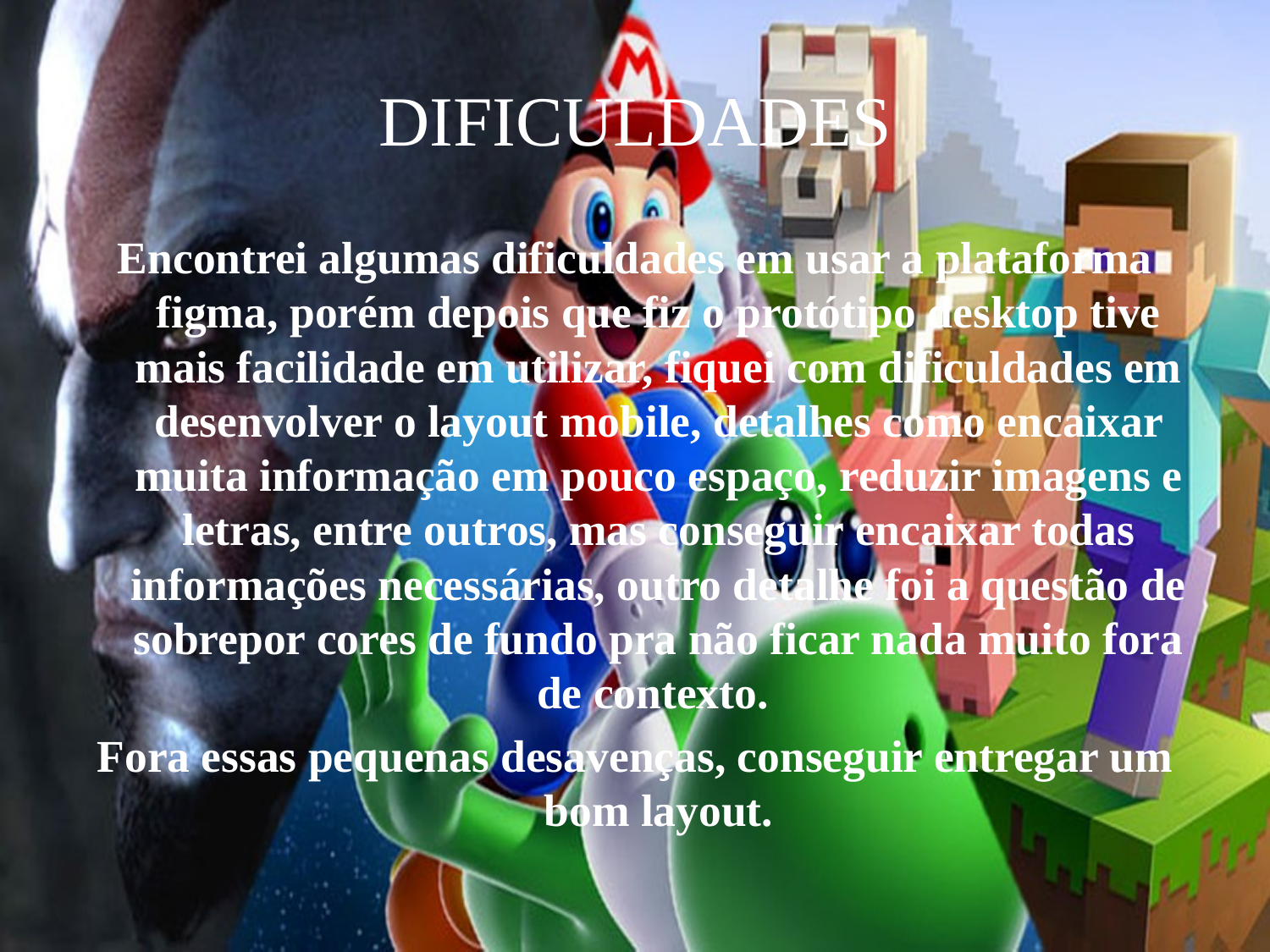

# DIFICULDADES
Encontrei algumas dificuldades em usar a plataforma figma, porém depois que fiz o protótipo desktop tive mais facilidade em utilizar, fiquei com dificuldades em desenvolver o layout mobile, detalhes como encaixar muita informação em pouco espaço, reduzir imagens e letras, entre outros, mas conseguir encaixar todas informações necessárias, outro detalhe foi a questão de sobrepor cores de fundo pra não ficar nada muito fora de contexto.
Fora essas pequenas desavenças, conseguir entregar um bom layout.